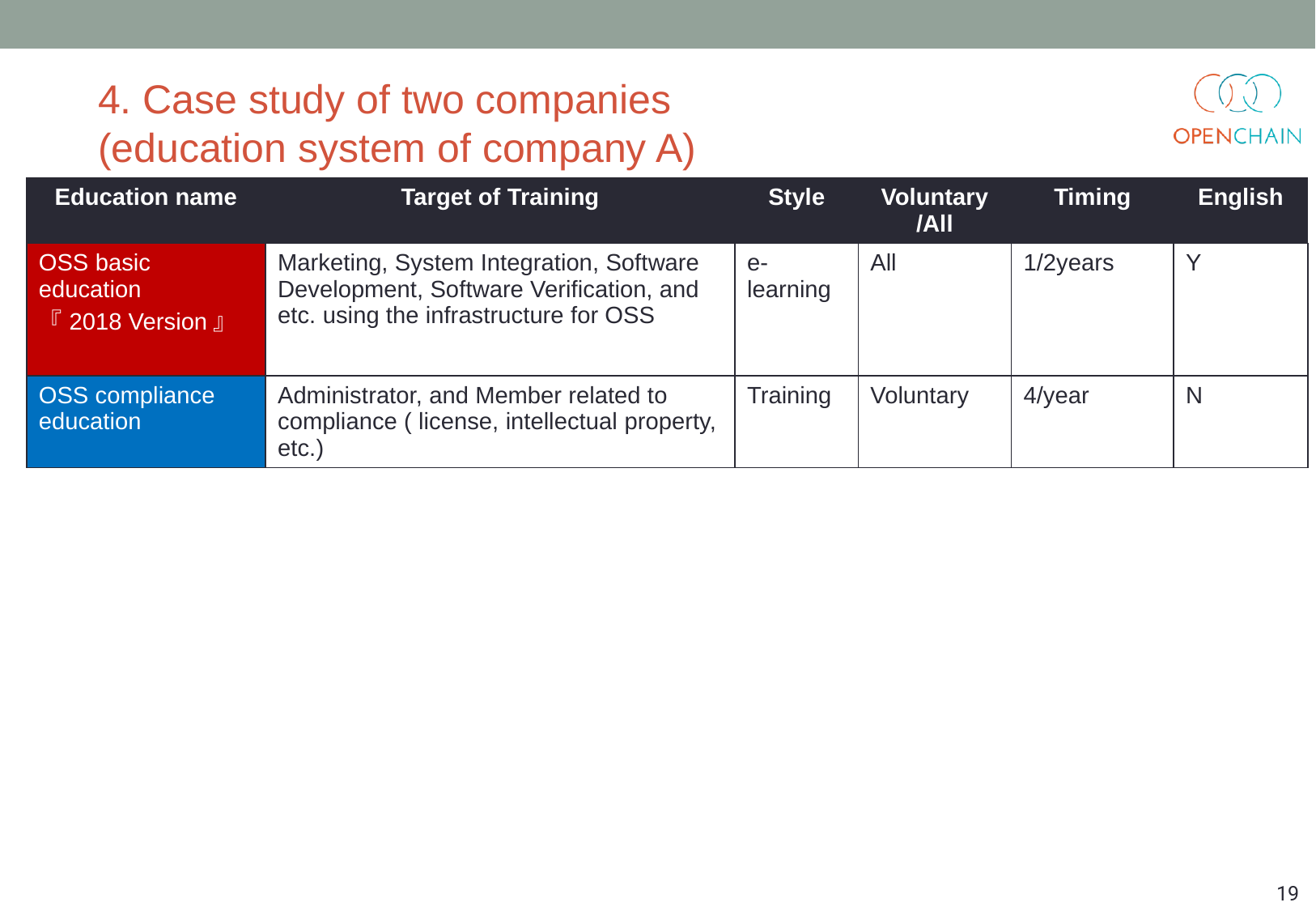

4. Case study of two companies
(education system of company A)
| Education name | Target of Training | Style | Voluntary /All | Timing | English |
| --- | --- | --- | --- | --- | --- |
| OSS basic education 『2018 Version』 | Marketing, System Integration, Software Development, Software Verification, and etc. using the infrastructure for OSS | e-learning | All | 1/2years | Y |
| OSS compliance education | Administrator, and Member related to compliance ( license, intellectual property, etc.) | Training | Voluntary | 4/year | N |
19